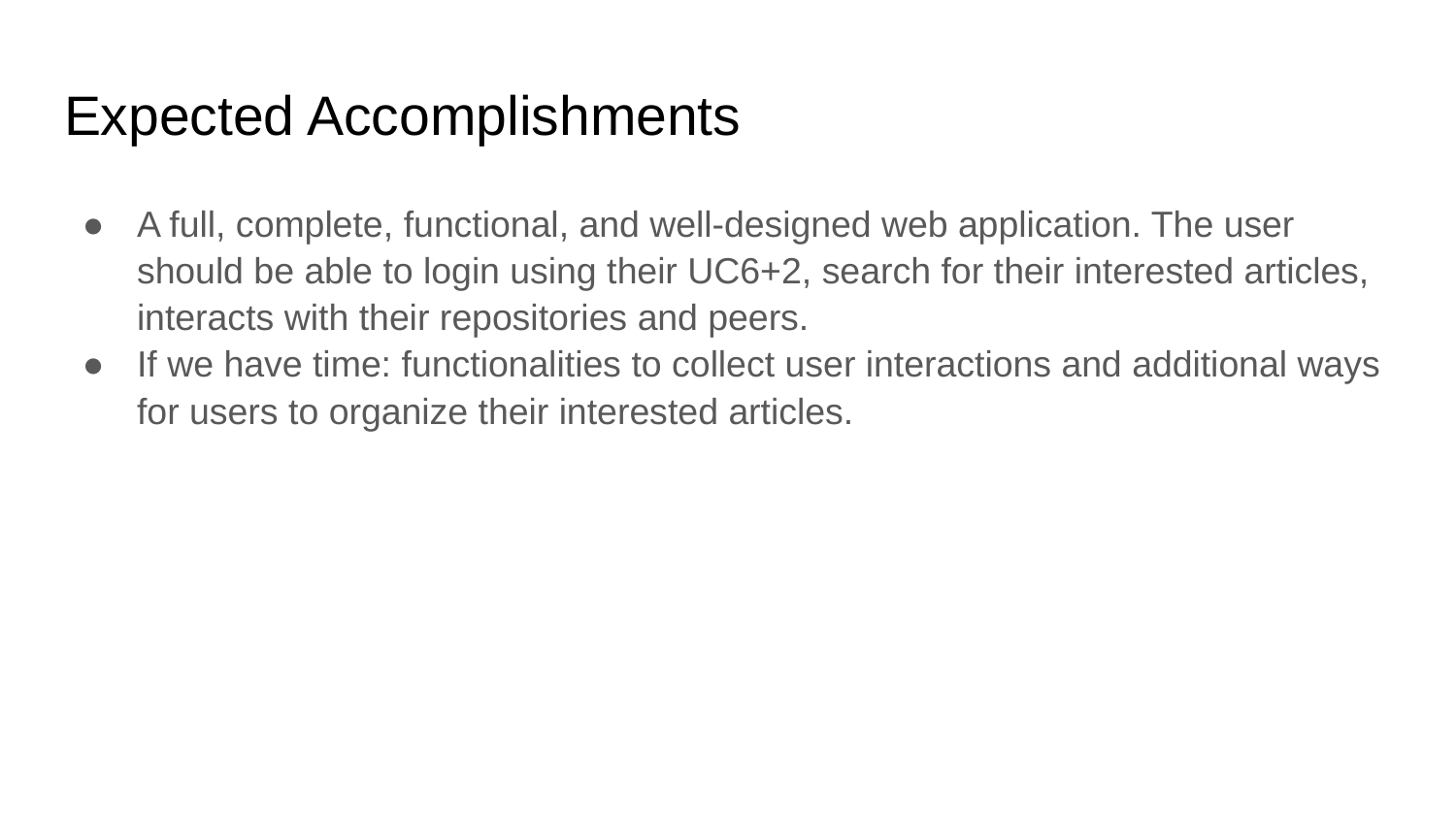

# Expected Accomplishments
A full, complete, functional, and well-designed web application. The user should be able to login using their UC6+2, search for their interested articles, interacts with their repositories and peers.
If we have time: functionalities to collect user interactions and additional ways for users to organize their interested articles.